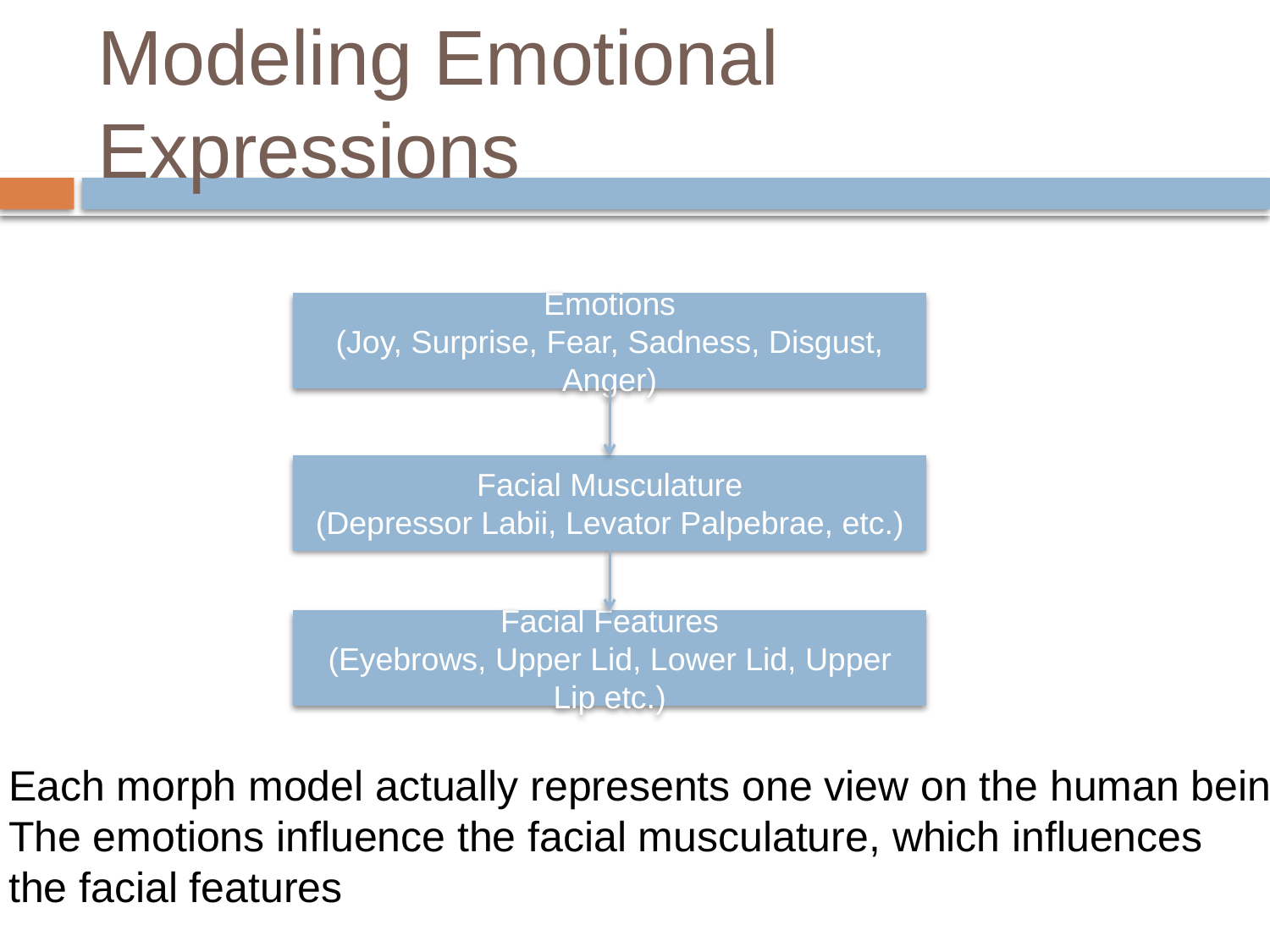

# Modeling Emotional Expressions
Emotions
(Joy, Surprise, Fear, Sadness, Disgust, Anger)
Facial Musculature
(Depressor Labii, Levator Palpebrae, etc.)
Facial Features
(Eyebrows, Upper Lid, Lower Lid, Upper Lip etc.)
Each morph model actually represents one view on the human being
The emotions influence the facial musculature, which influences
the facial features